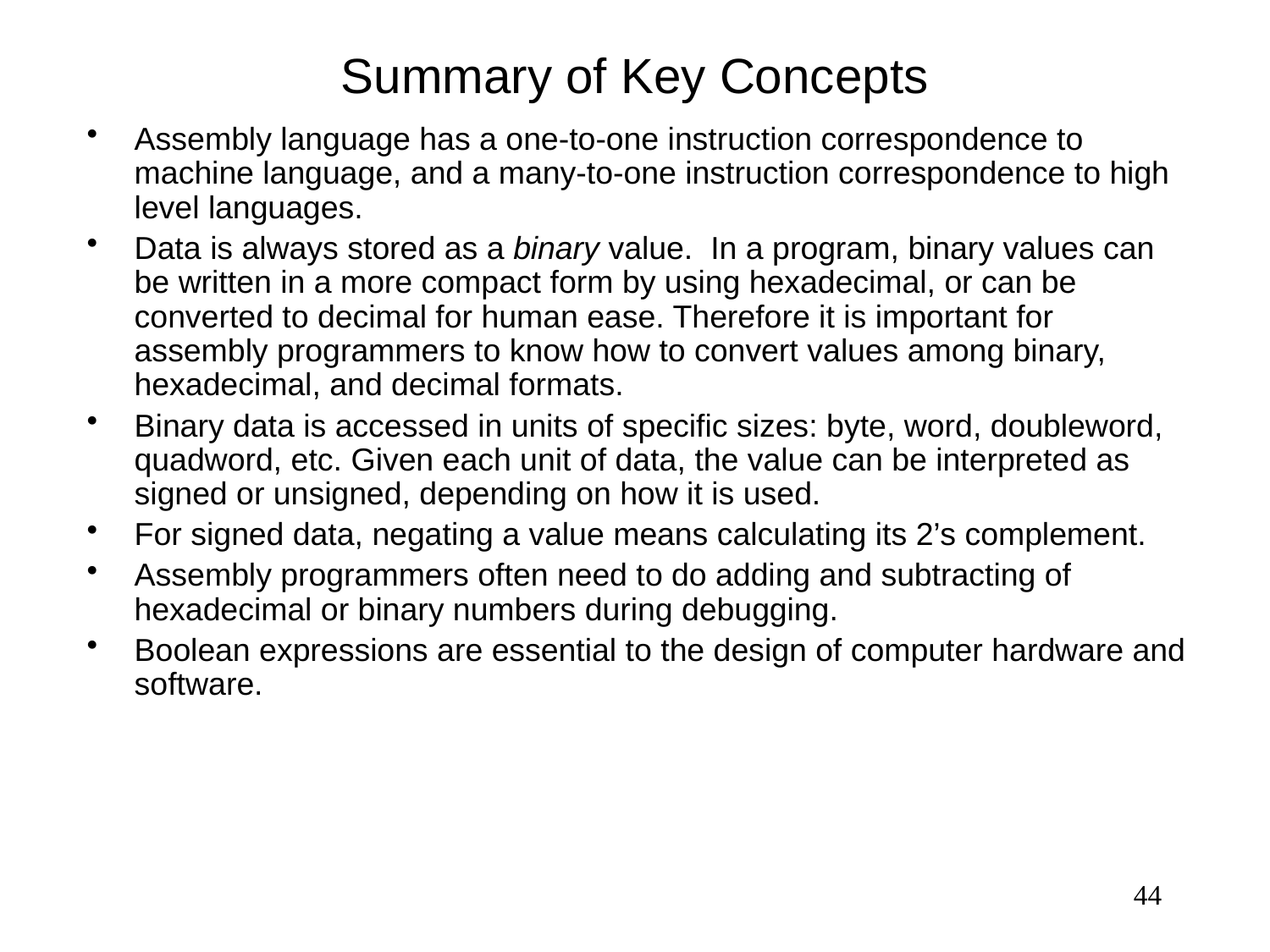

# Summary of Key Concepts
Assembly language has a one-to-one instruction correspondence to machine language, and a many-to-one instruction correspondence to high level languages.
Data is always stored as a binary value.  In a program, binary values can be written in a more compact form by using hexadecimal, or can be converted to decimal for human ease. Therefore it is important for assembly programmers to know how to convert values among binary, hexadecimal, and decimal formats.
Binary data is accessed in units of specific sizes: byte, word, doubleword, quadword, etc. Given each unit of data, the value can be interpreted as signed or unsigned, depending on how it is used.
For signed data, negating a value means calculating its 2’s complement.
Assembly programmers often need to do adding and subtracting of hexadecimal or binary numbers during debugging.
Boolean expressions are essential to the design of computer hardware and software.
44